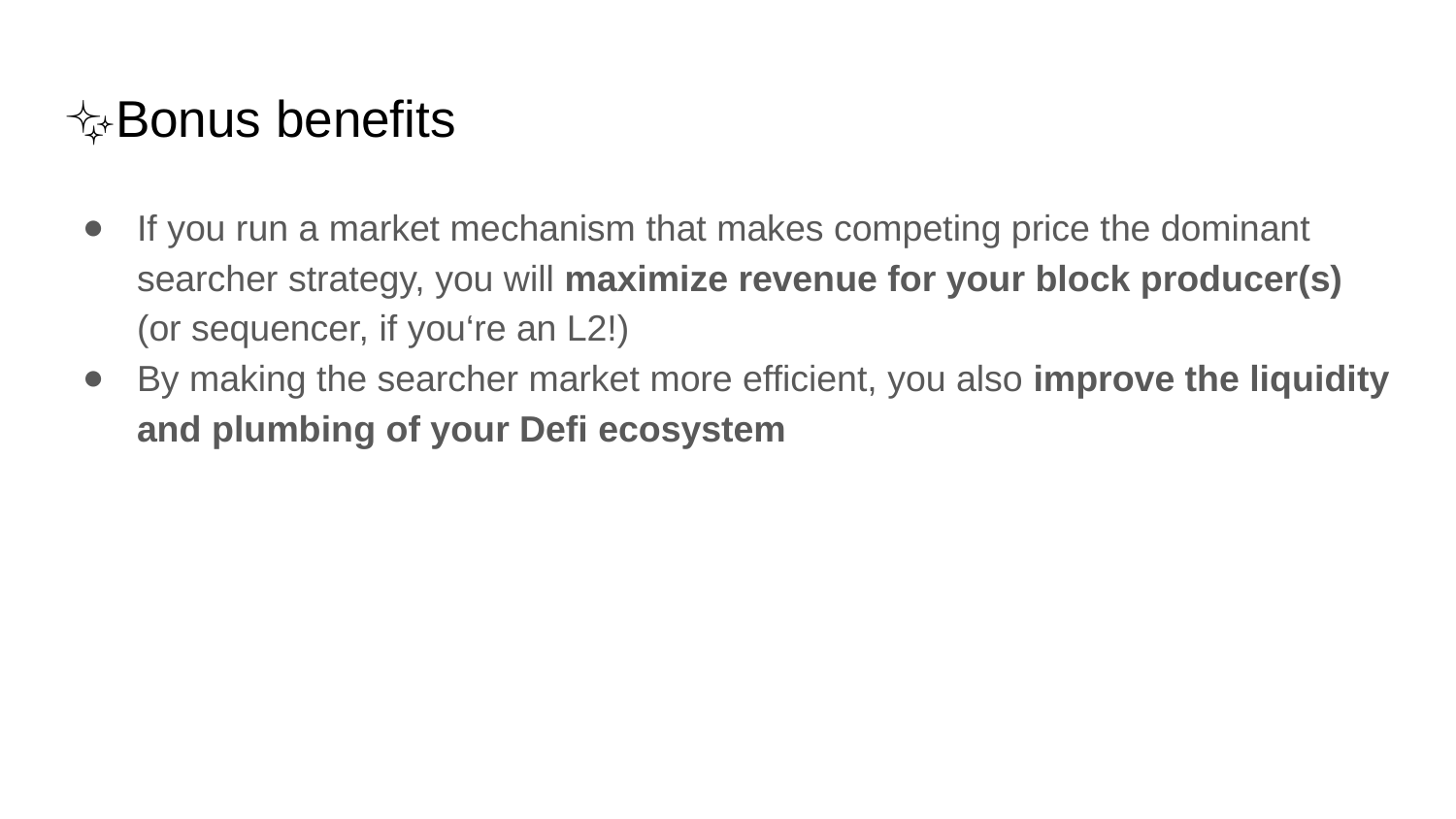

# ✨Bonus benefits
If you run a market mechanism that makes competing price the dominant searcher strategy, you will maximize revenue for your block producer(s) (or sequencer, if you‘re an L2!)
By making the searcher market more efficient, you also improve the liquidity and plumbing of your Defi ecosystem